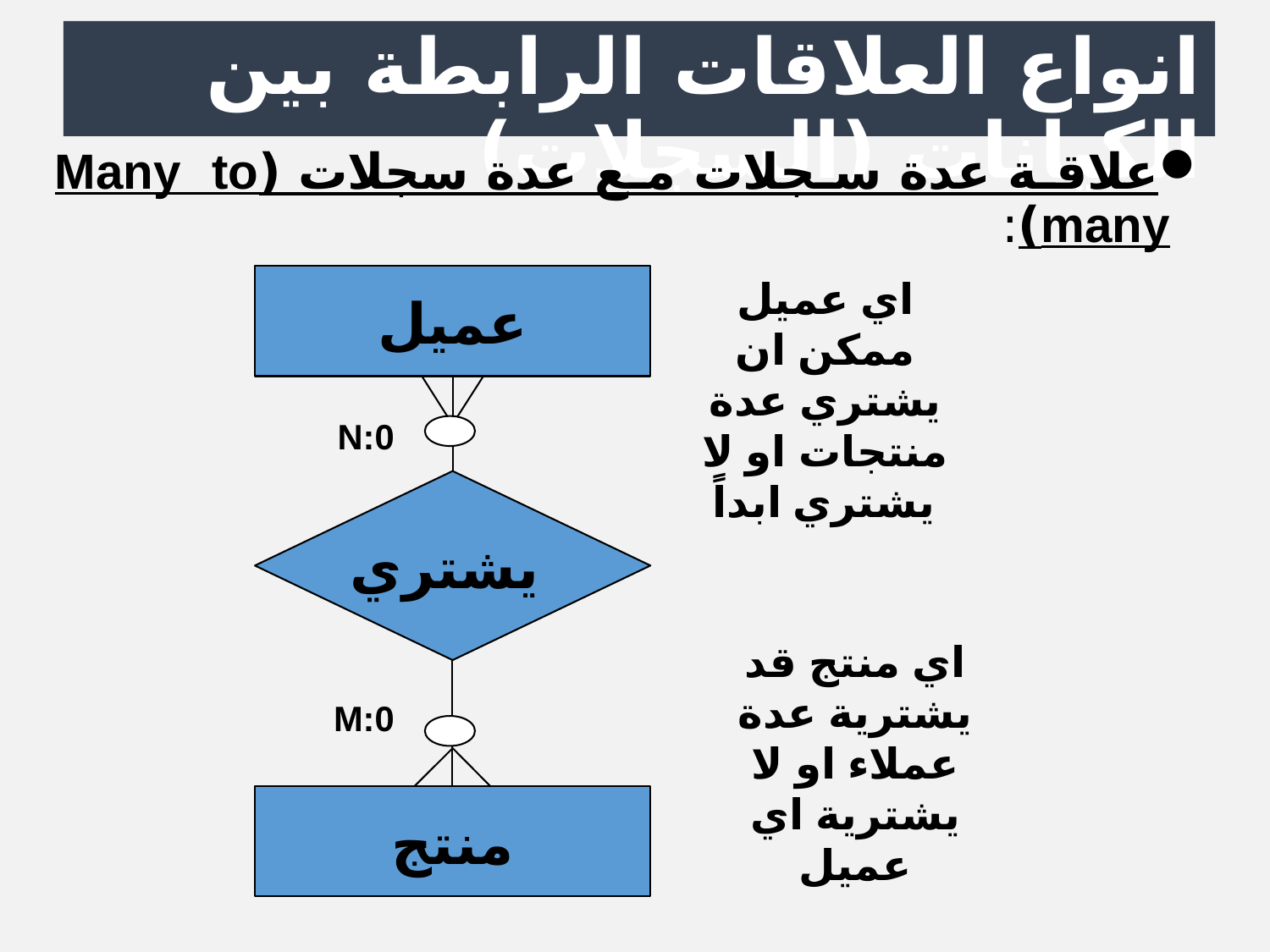

انواع العلاقات الرابطة بين الكيانات (السجلات)
علاقة عدة سجلات مع عدة سجلات (Many to many):

عميل
اي عميل ممكن ان يشتري عدة منتجات او لا يشتري ابداً

0:N
يشتري
اي منتج قد يشترية عدة عملاء او لا يشترية اي عميل

0:M
منتج